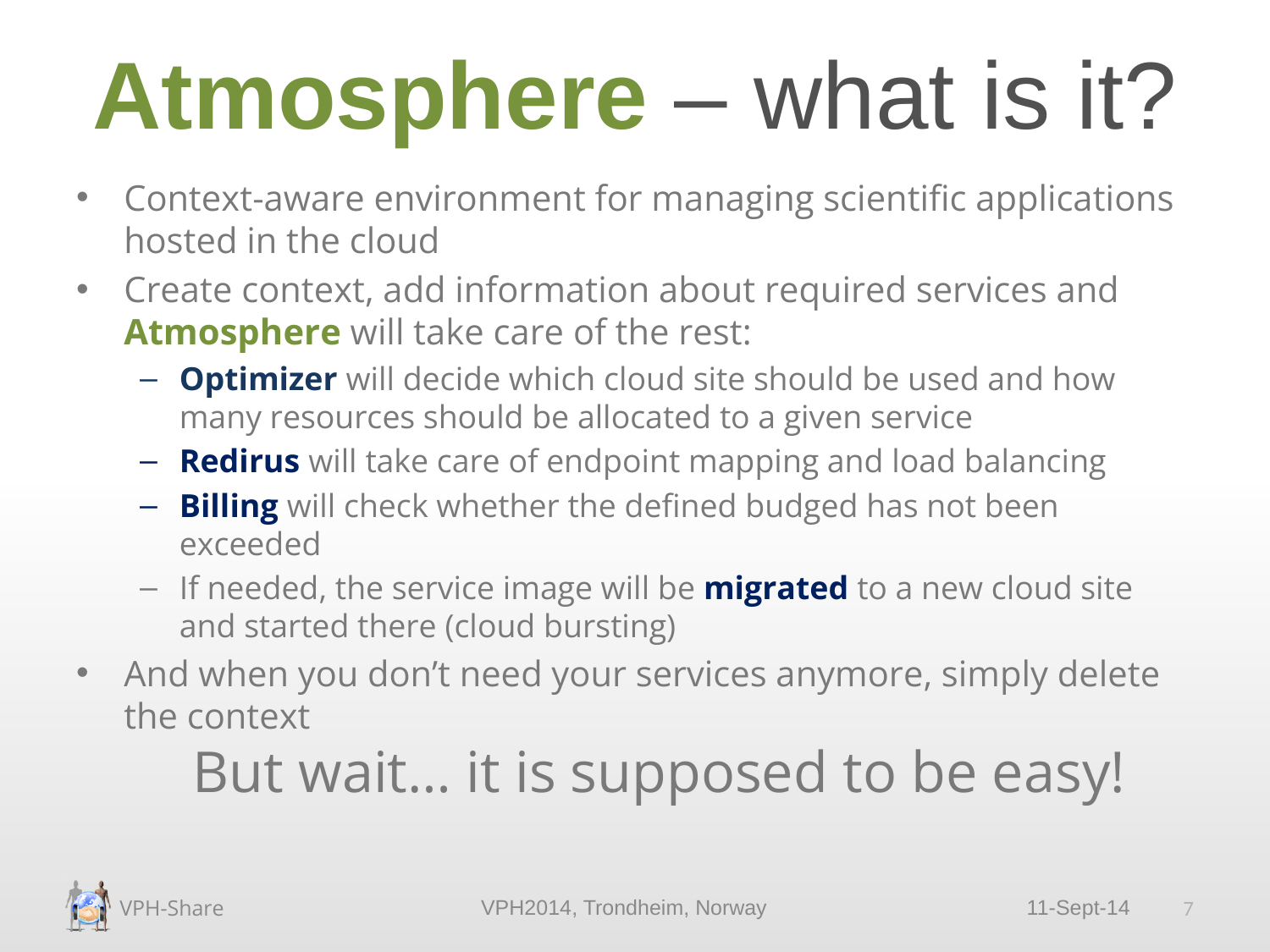

# Atmosphere – what is it?
Context-aware environment for managing scientific applications hosted in the cloud
Create context, add information about required services and Atmosphere will take care of the rest:
Optimizer will decide which cloud site should be used and how many resources should be allocated to a given service
Redirus will take care of endpoint mapping and load balancing
Billing will check whether the defined budged has not been exceeded
If needed, the service image will be migrated to a new cloud site and started there (cloud bursting)
And when you don’t need your services anymore, simply delete the context
But wait… it is supposed to be easy!
7